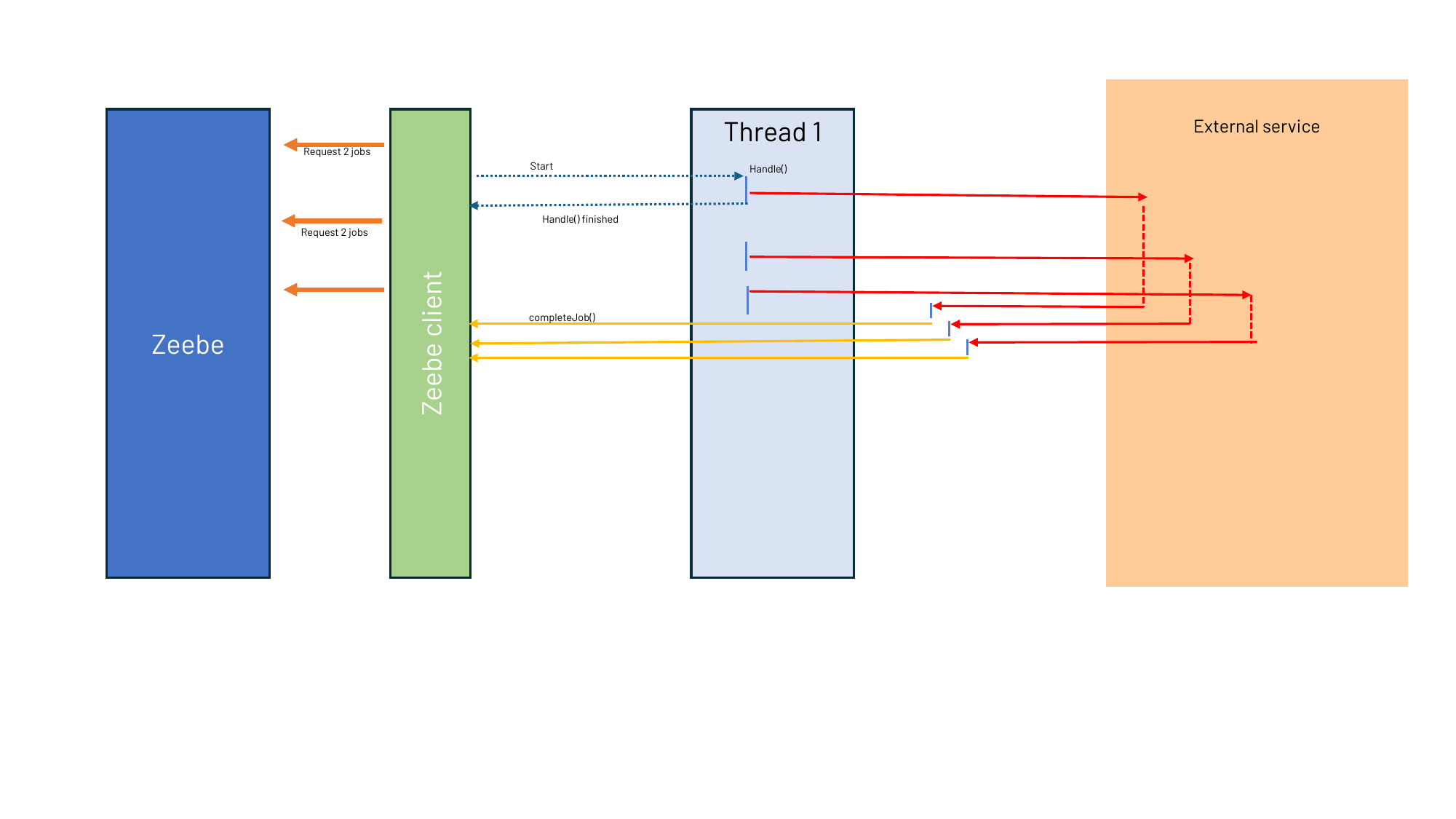

External service

Zeebe
Thread 1

Request 2 jobs
Start
Handle()
Handle() finished
Request 2 jobs
Zeebe client
completeJob()